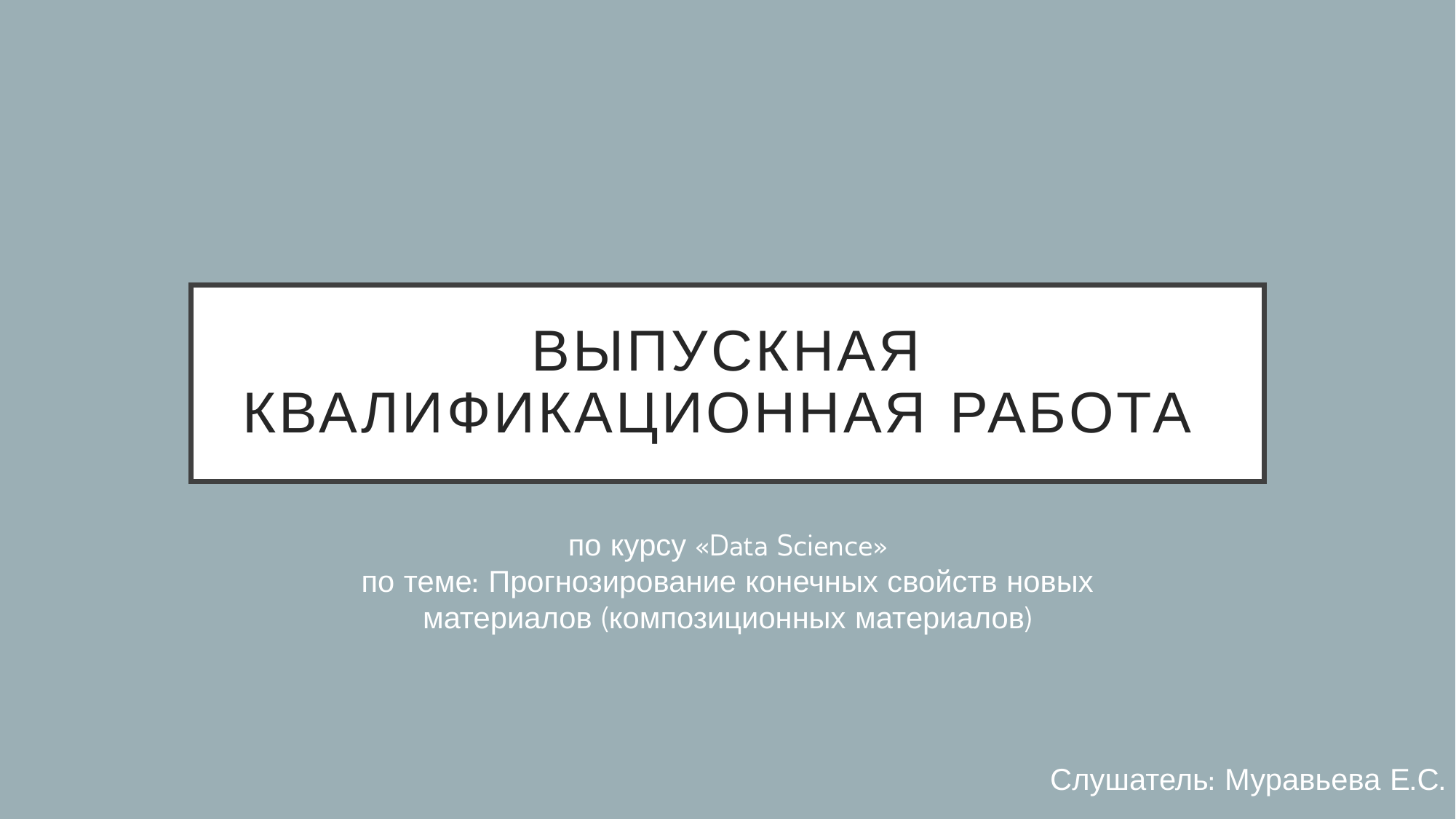

# Выпускная квалификационная работа
по курсу «Data Science»
по теме: Прогнозирование конечных свойств новых материалов (композиционных материалов)

Слушатель: Муравьева Е.С.